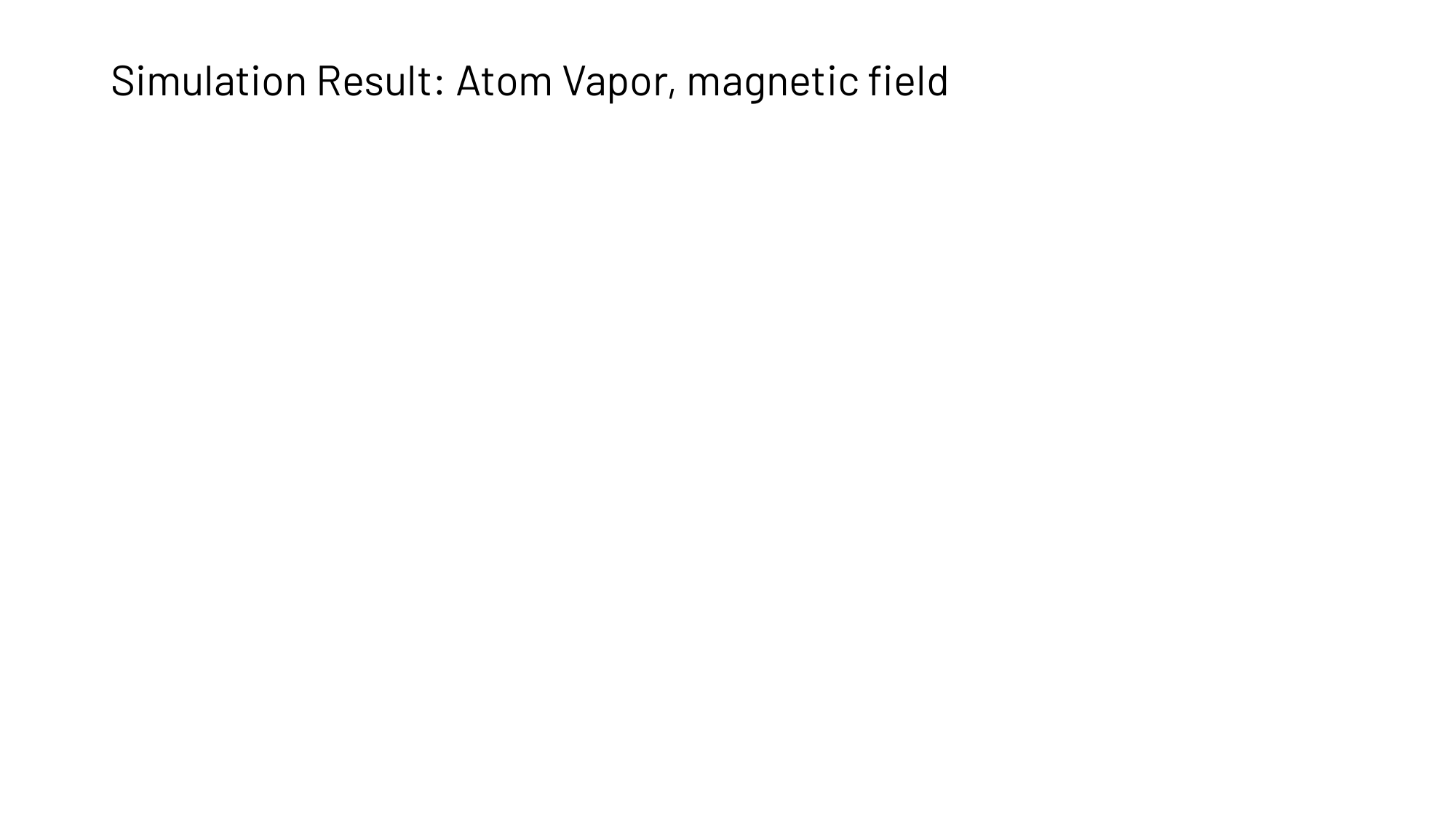

# Simulation Result: Atom Vapor, magnetic field